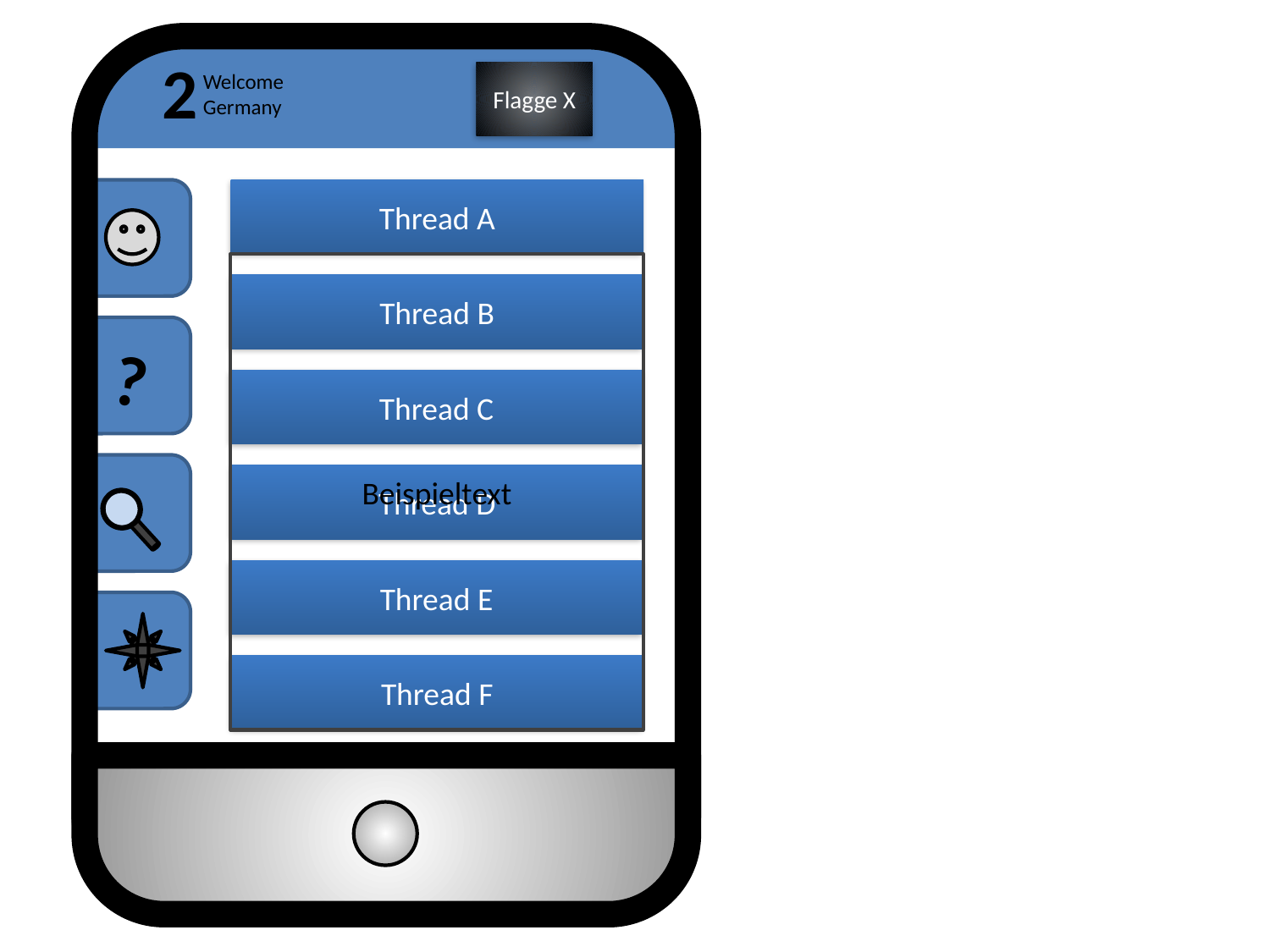

2
Welcome
Germany
Flagge X

Thread A

Beispieltext
Thread B

?
Thread C

Thread D

Thread E

Thread F